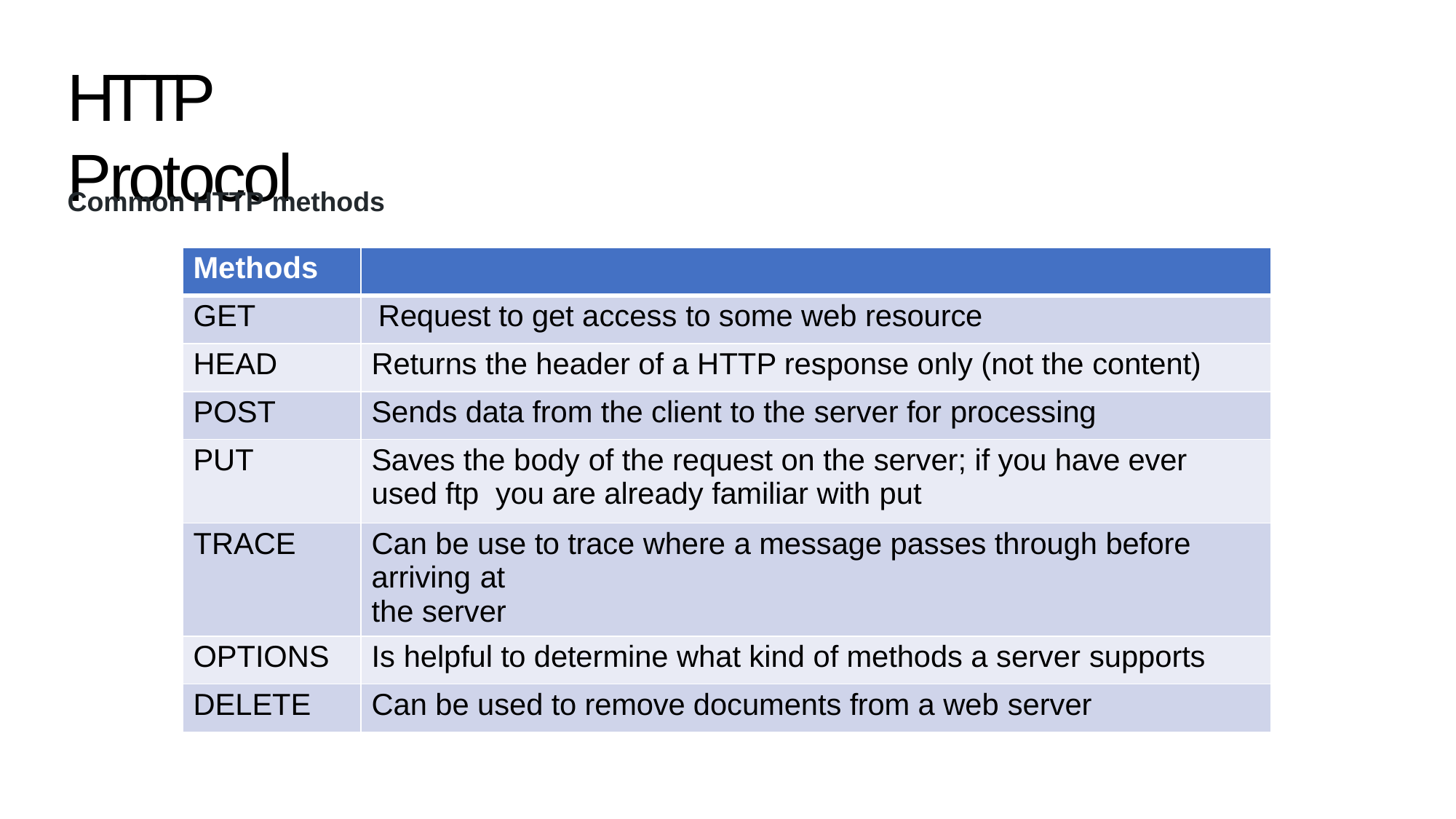

# HTTP Protocol
Common HTTP methods
| Methods |  |
| --- | --- |
| GET | Request to get access to some web resource |
| HEAD | Returns the header of a HTTP response only (not the content) |
| POST | Sends data from the client to the server for processing |
| PUT | Saves the body of the request on the server; if you have ever used ftp you are already familiar with put |
| TRACE | Can be use to trace where a message passes through before arriving at the server |
| OPTIONS | Is helpful to determine what kind of methods a server supports |
| DELETE | Can be used to remove documents from a web server |